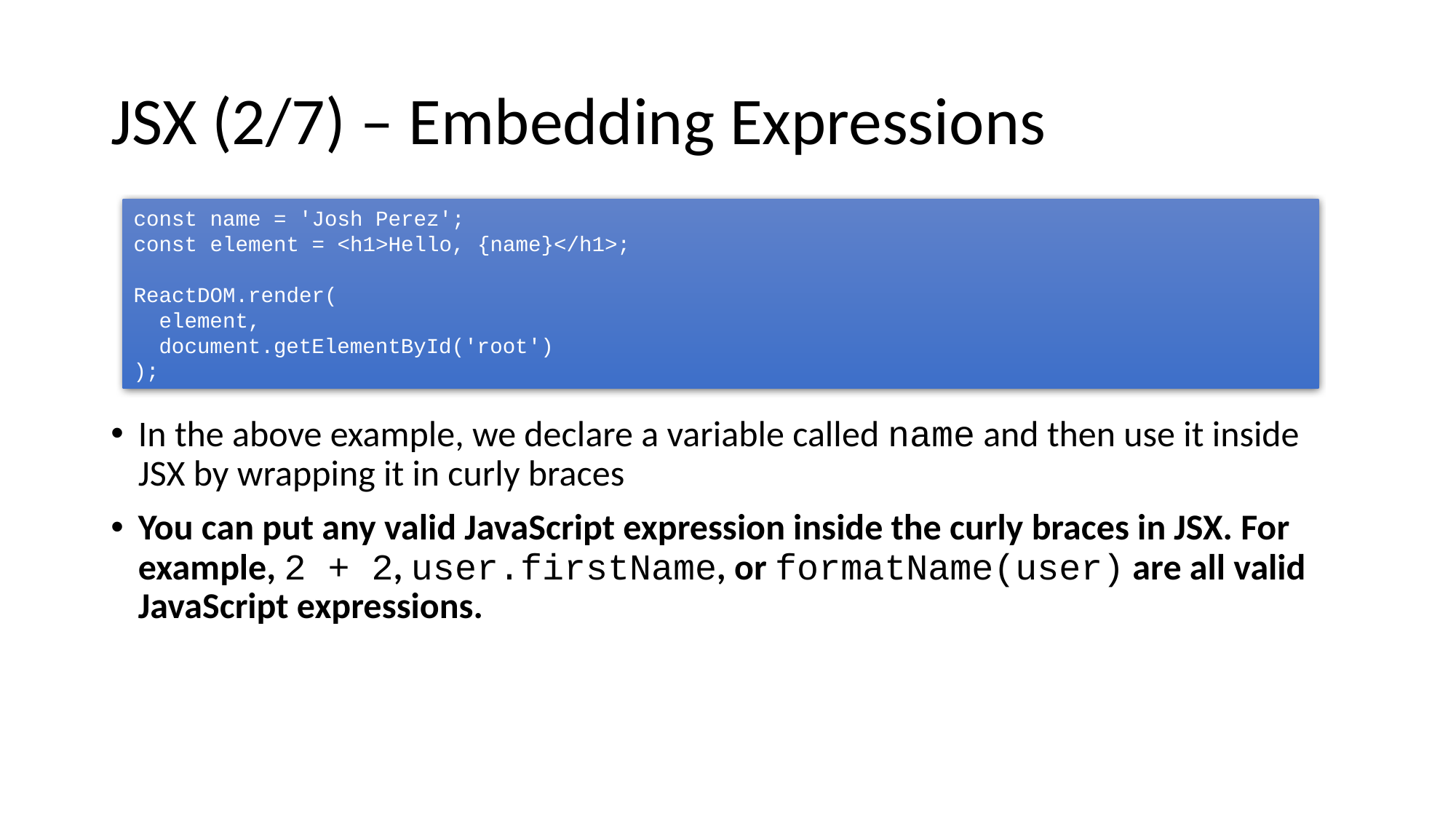

# JSX (2/7) – Embedding Expressions
const name = 'Josh Perez';
const element = <h1>Hello, {name}</h1>;

ReactDOM.render(
  element,
  document.getElementById('root')
);
In the above example, we declare a variable called name and then use it inside JSX by wrapping it in curly braces
You can put any valid JavaScript expression inside the curly braces in JSX. For example, 2 + 2, user.firstName, or formatName(user) are all valid JavaScript expressions.